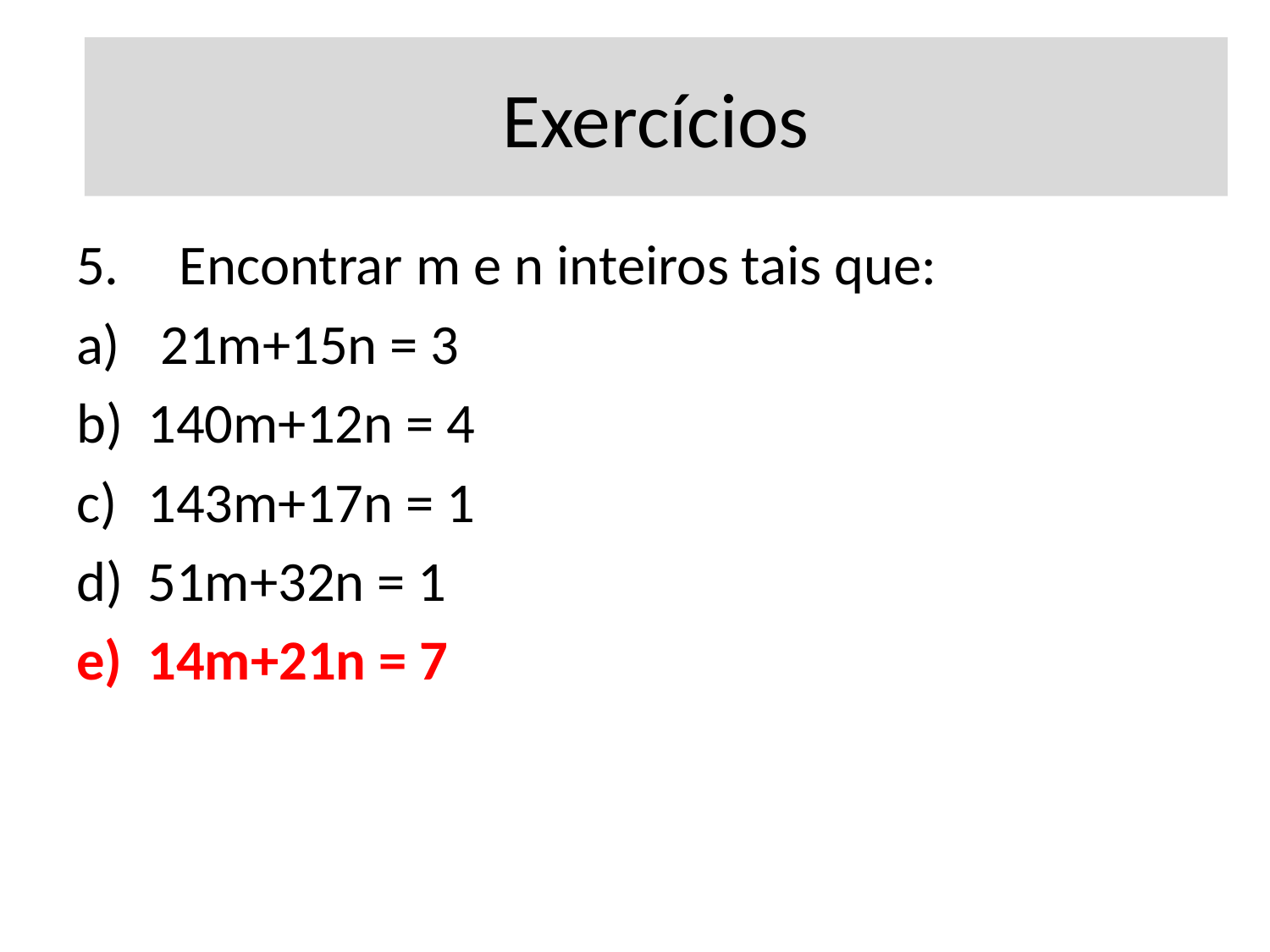

Exercícios
Encontrar m e n inteiros tais que:
 21m+15n = 3
140m+12n = 4
143m+17n = 1
51m+32n = 1
14m+21n = 7